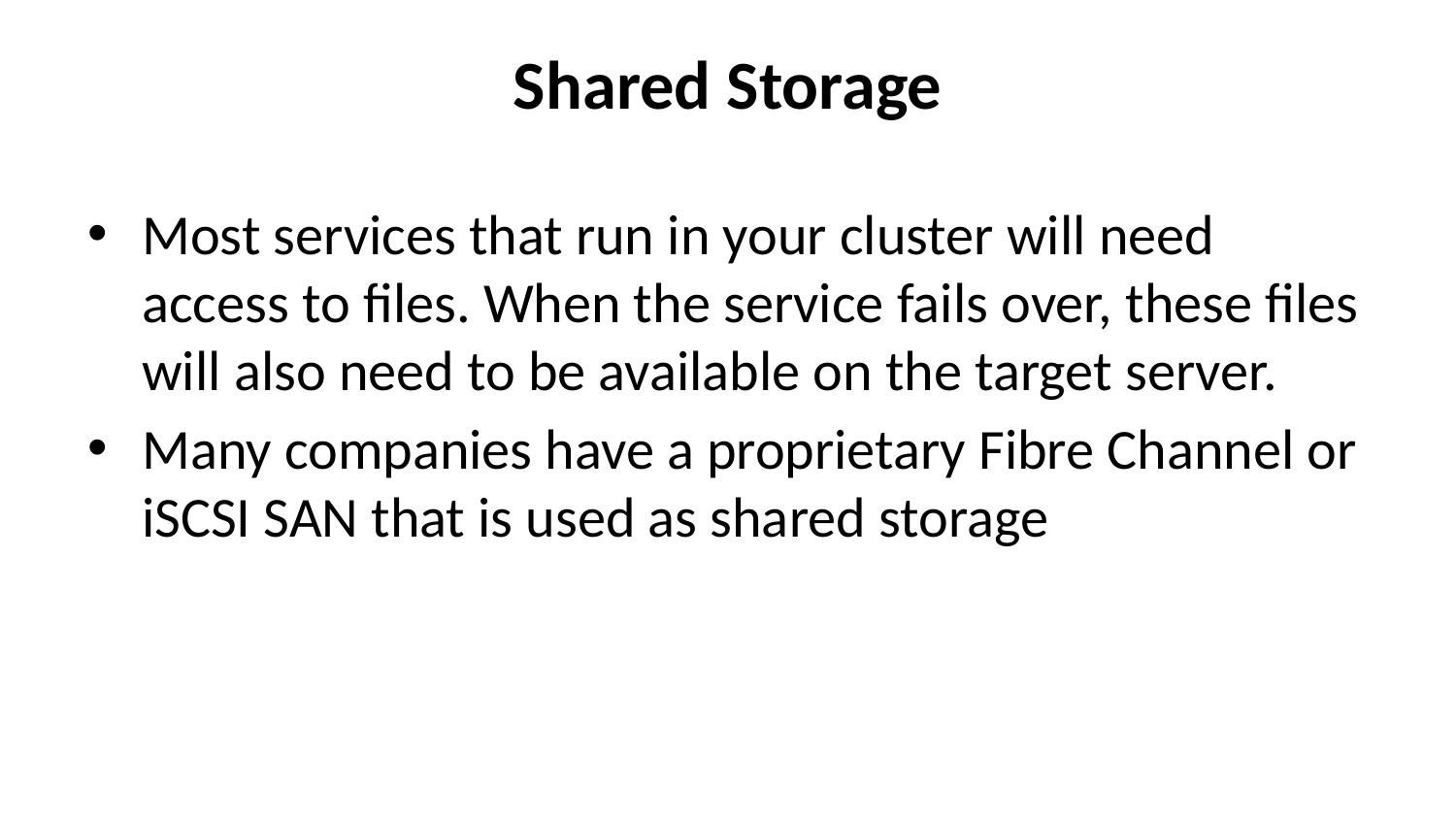

# Shared Storage
Most services that run in your cluster will need access to files. When the service fails over, these files will also need to be available on the target server.
Many companies have a proprietary Fibre Channel or iSCSI SAN that is used as shared storage